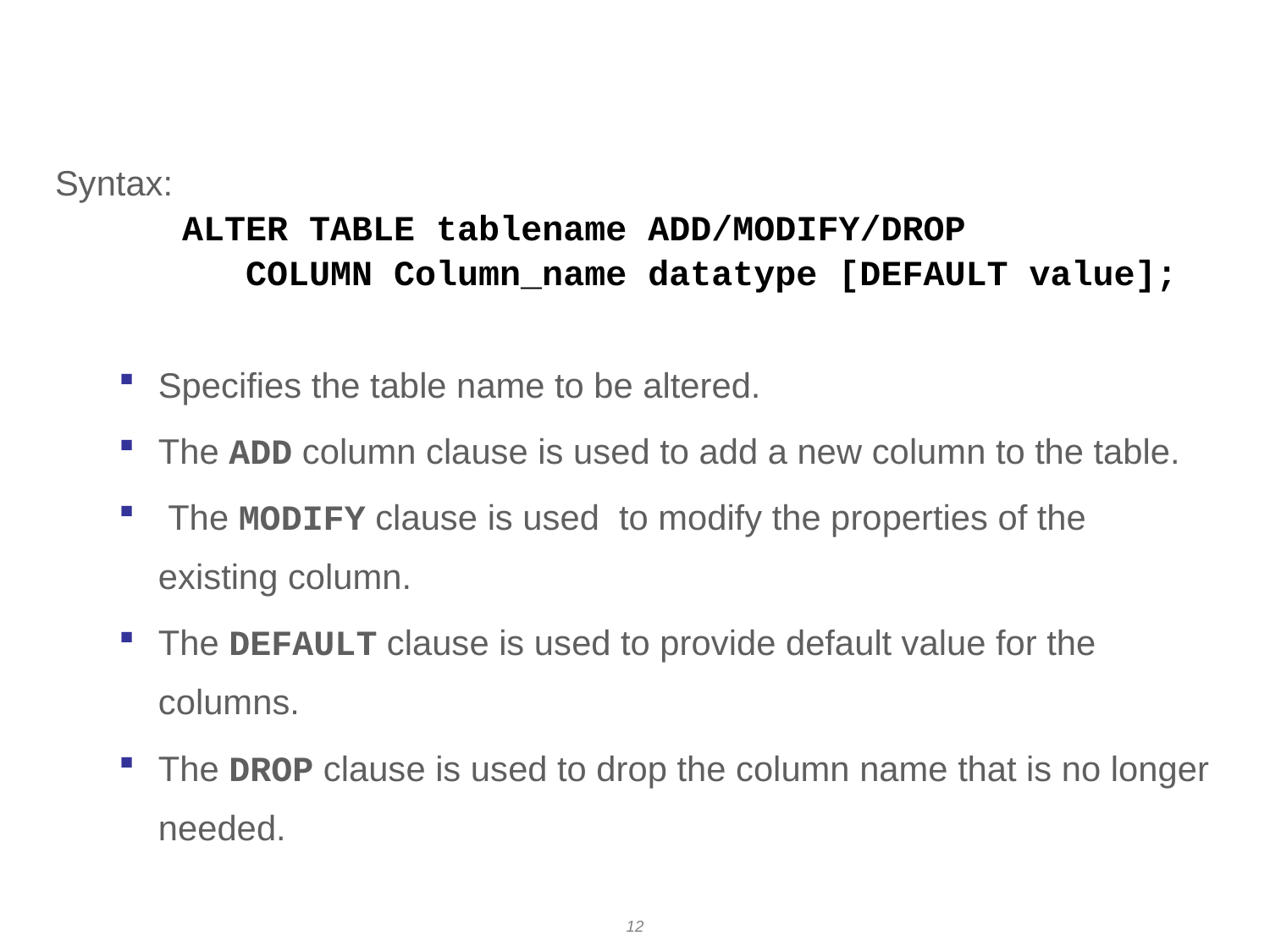

# Changing the existing table
Syntax:
	ALTER TABLE tablename ADD/MODIFY/DROP
         COLUMN Column_name datatype [DEFAULT value];

Specifies the table name to be altered.
The ADD column clause is used to add a new column to the table.
 The MODIFY clause is used  to modify the properties of the  existing column.
The DEFAULT clause is used to provide default value for the columns.
The DROP clause is used to drop the column name that is no longer needed.
12